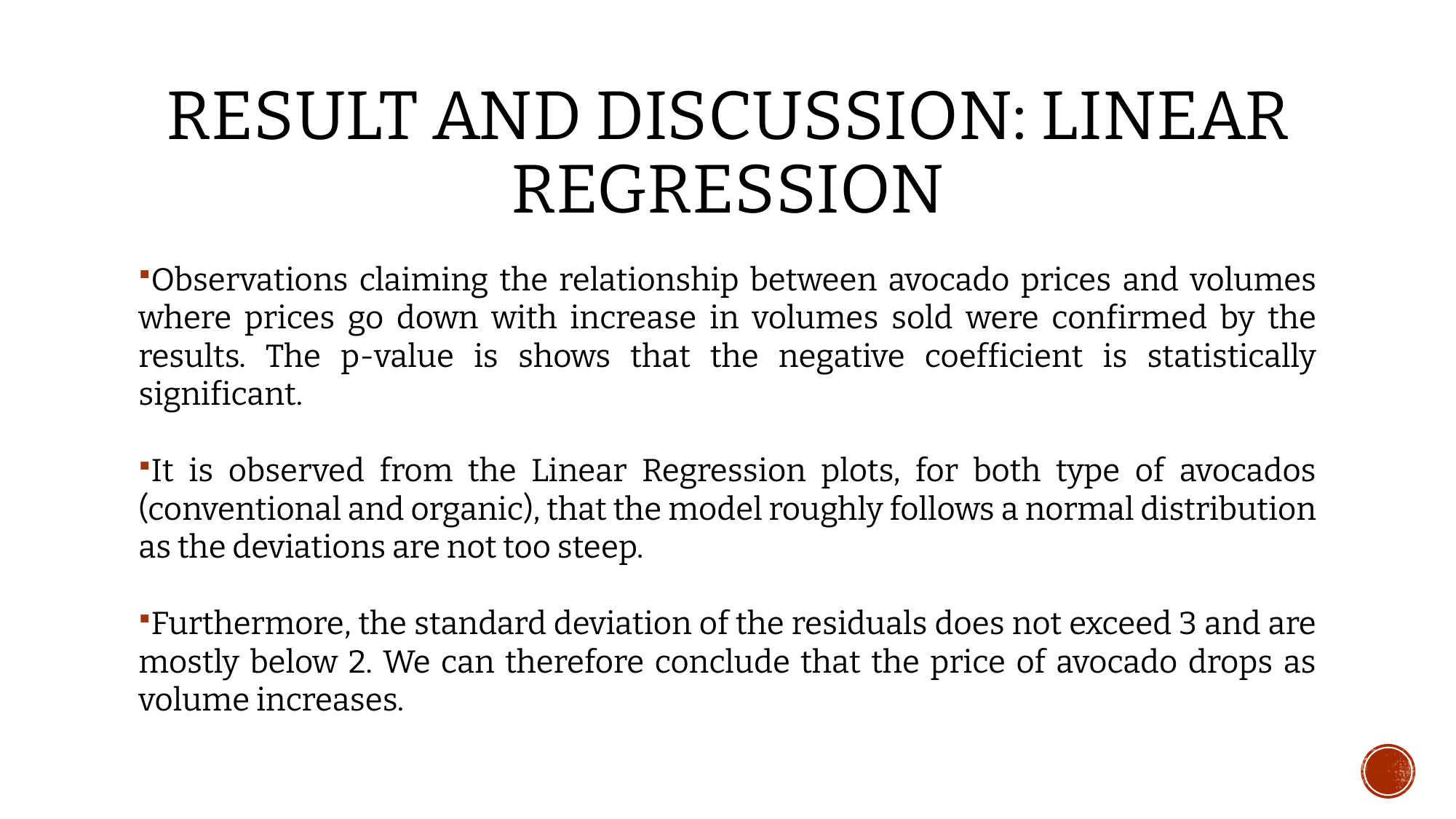

# Result and Discussion: Linear Regression
Observations claiming the relationship between avocado prices and volumes where prices go down with increase in volumes sold were confirmed by the results. The p-value is shows that the negative coefficient is statistically significant.

It is observed from the Linear Regression plots, for both type of avocados (conventional and organic), that the model roughly follows a normal distribution as the deviations are not too steep.

Furthermore, the standard deviation of the residuals does not exceed 3 and are mostly below 2. We can therefore conclude that the price of avocado drops as volume increases.